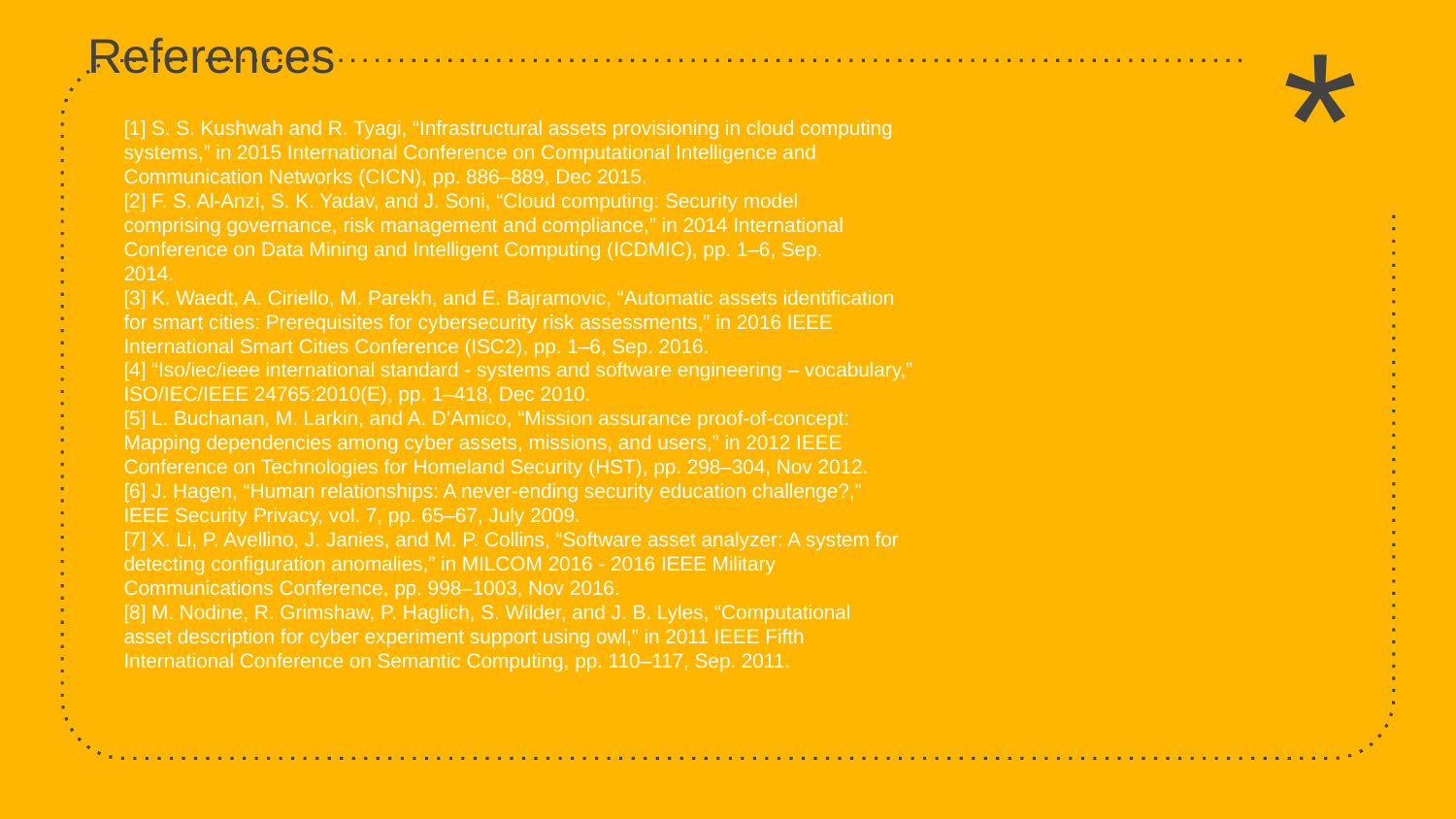

*
# References
[1] S. S. Kushwah and R. Tyagi, “Infrastructural assets provisioning in cloud computing
systems,” in 2015 International Conference on Computational Intelligence and
Communication Networks (CICN), pp. 886–889, Dec 2015.
[2] F. S. Al-Anzi, S. K. Yadav, and J. Soni, “Cloud computing: Security model
comprising governance, risk management and compliance,” in 2014 International
Conference on Data Mining and Intelligent Computing (ICDMIC), pp. 1–6, Sep.
2014.
[3] K. Waedt, A. Ciriello, M. Parekh, and E. Bajramovic, “Automatic assets identification
for smart cities: Prerequisites for cybersecurity risk assessments,” in 2016 IEEE
International Smart Cities Conference (ISC2), pp. 1–6, Sep. 2016.
[4] “Iso/iec/ieee international standard - systems and software engineering – vocabulary,”
ISO/IEC/IEEE 24765:2010(E), pp. 1–418, Dec 2010.
[5] L. Buchanan, M. Larkin, and A. D’Amico, “Mission assurance proof-of-concept:
Mapping dependencies among cyber assets, missions, and users,” in 2012 IEEE
Conference on Technologies for Homeland Security (HST), pp. 298–304, Nov 2012.
[6] J. Hagen, “Human relationships: A never-ending security education challenge?,”
IEEE Security Privacy, vol. 7, pp. 65–67, July 2009.
[7] X. Li, P. Avellino, J. Janies, and M. P. Collins, “Software asset analyzer: A system for
detecting configuration anomalies,” in MILCOM 2016 - 2016 IEEE Military
Communications Conference, pp. 998–1003, Nov 2016.
[8] M. Nodine, R. Grimshaw, P. Haglich, S. Wilder, and J. B. Lyles, “Computational
asset description for cyber experiment support using owl,” in 2011 IEEE Fifth
International Conference on Semantic Computing, pp. 110–117, Sep. 2011.